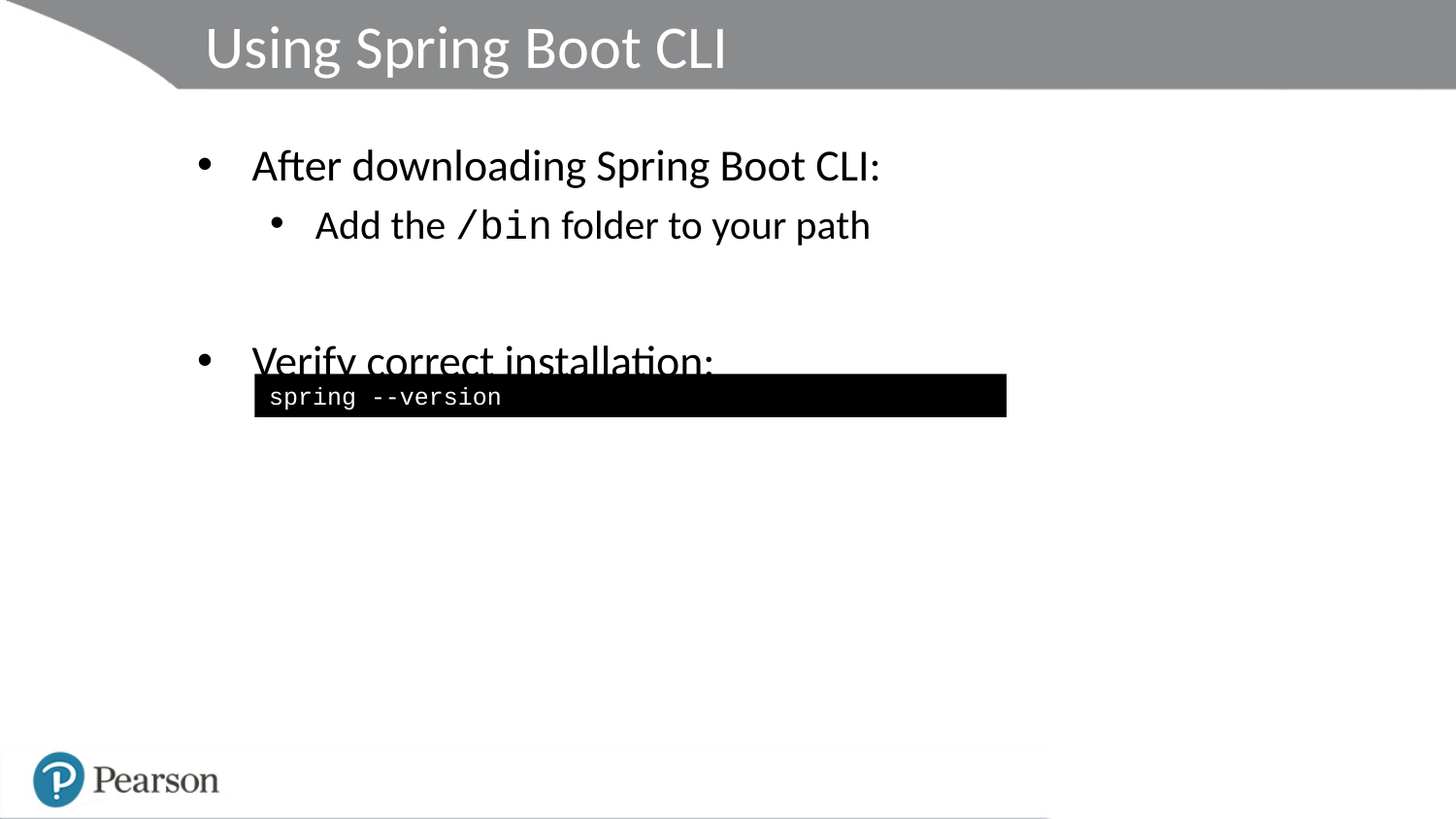

# Using Spring Boot CLI
After downloading Spring Boot CLI:
Add the /bin folder to your path

Verify correct installation:
spring --version